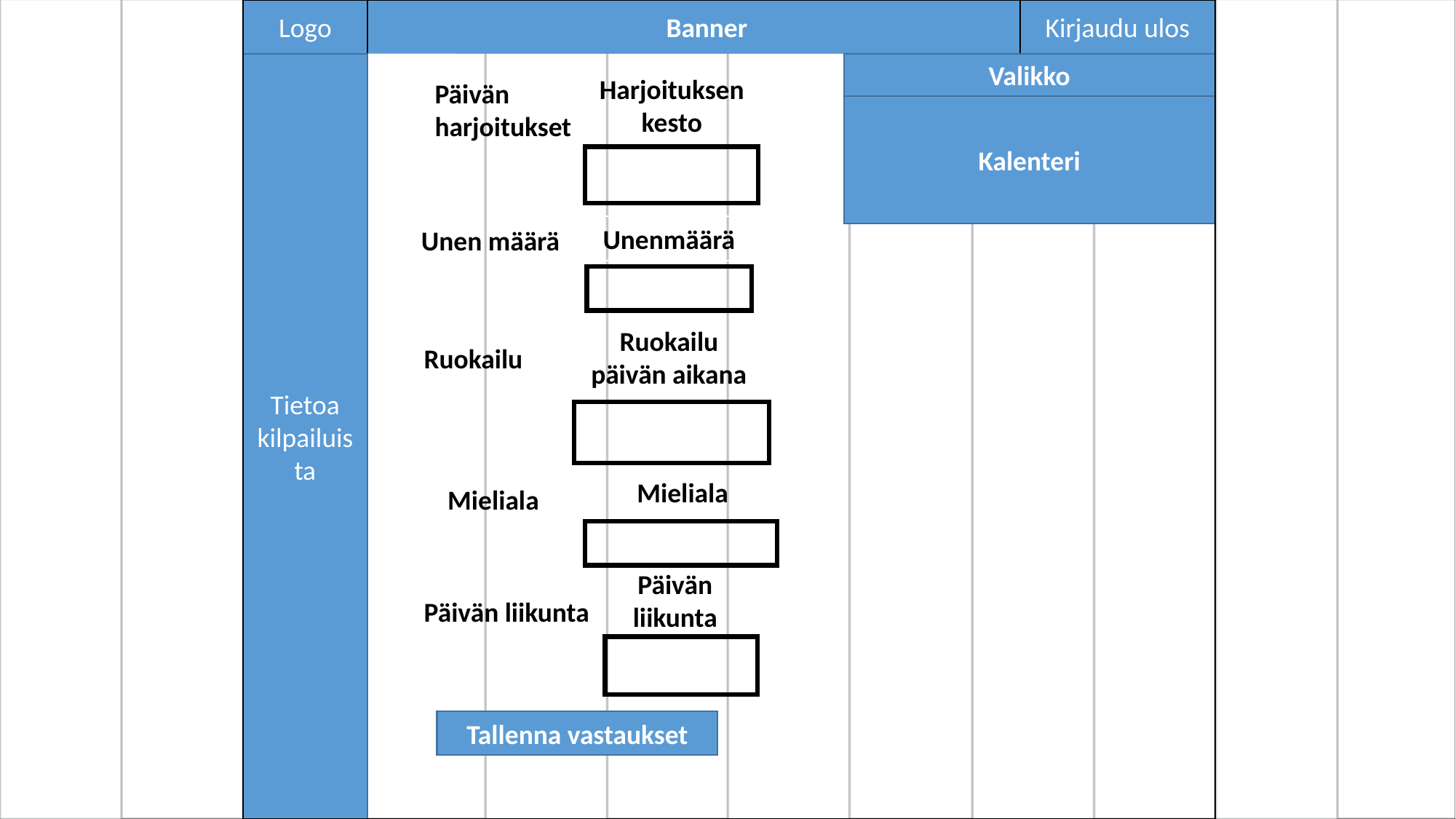

Banner
Logo

Banner
Kirjaudu ulos
Tietoa kilpailuista
Valikko
Päivän harjoitukset
Harjoituksen kesto
Kalenteri

Unenmäärä
Unen määrä

Ruokailu päivän aikana
Ruokailu

Mieliala
Mieliala

Päivän liikunta
Päivän liikunta

Tallenna vastaukset